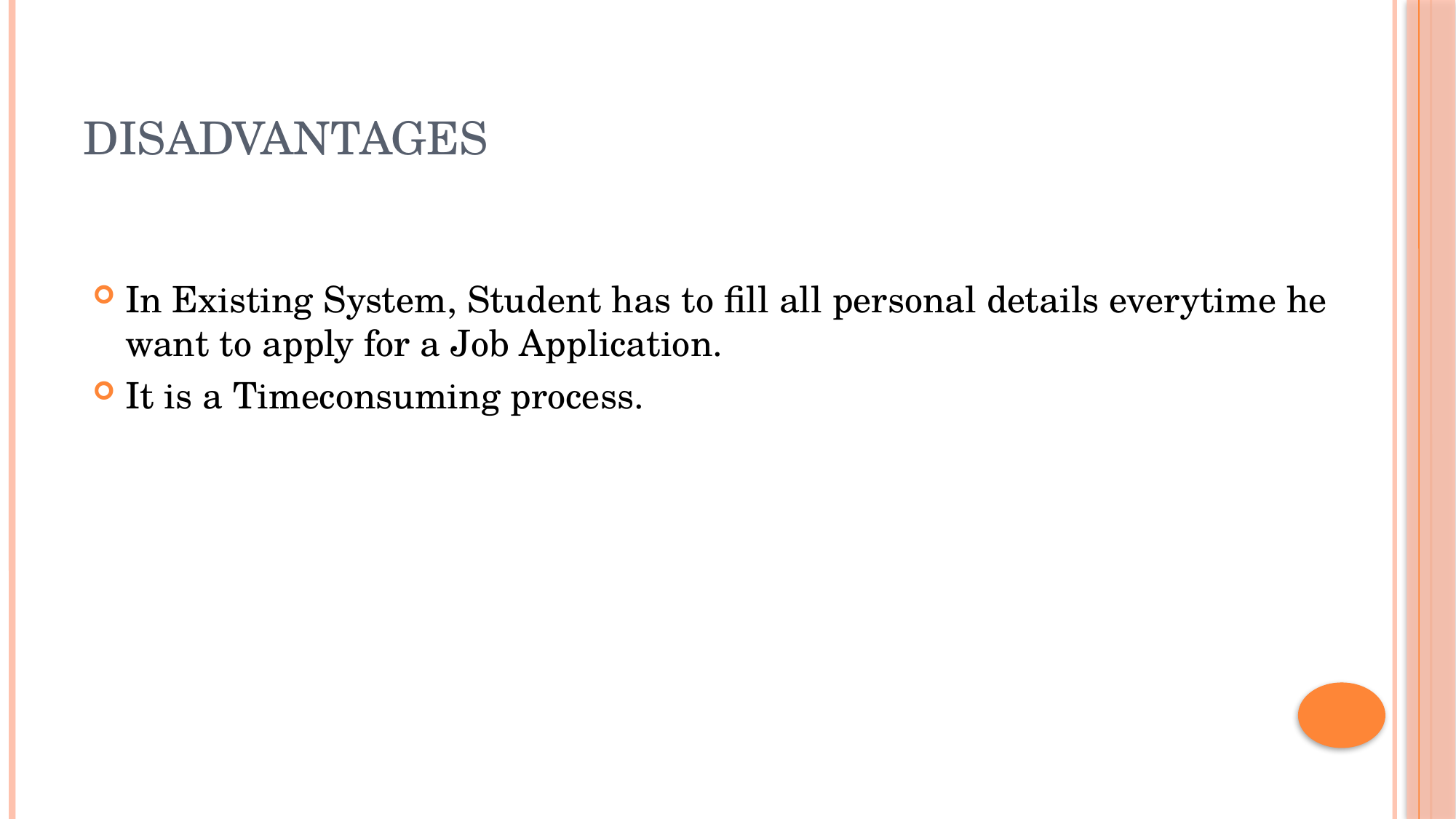

# DISADVANTAGES
In Existing System, Student has to fill all personal details everytime he want to apply for a Job Application.
It is a Timeconsuming process.